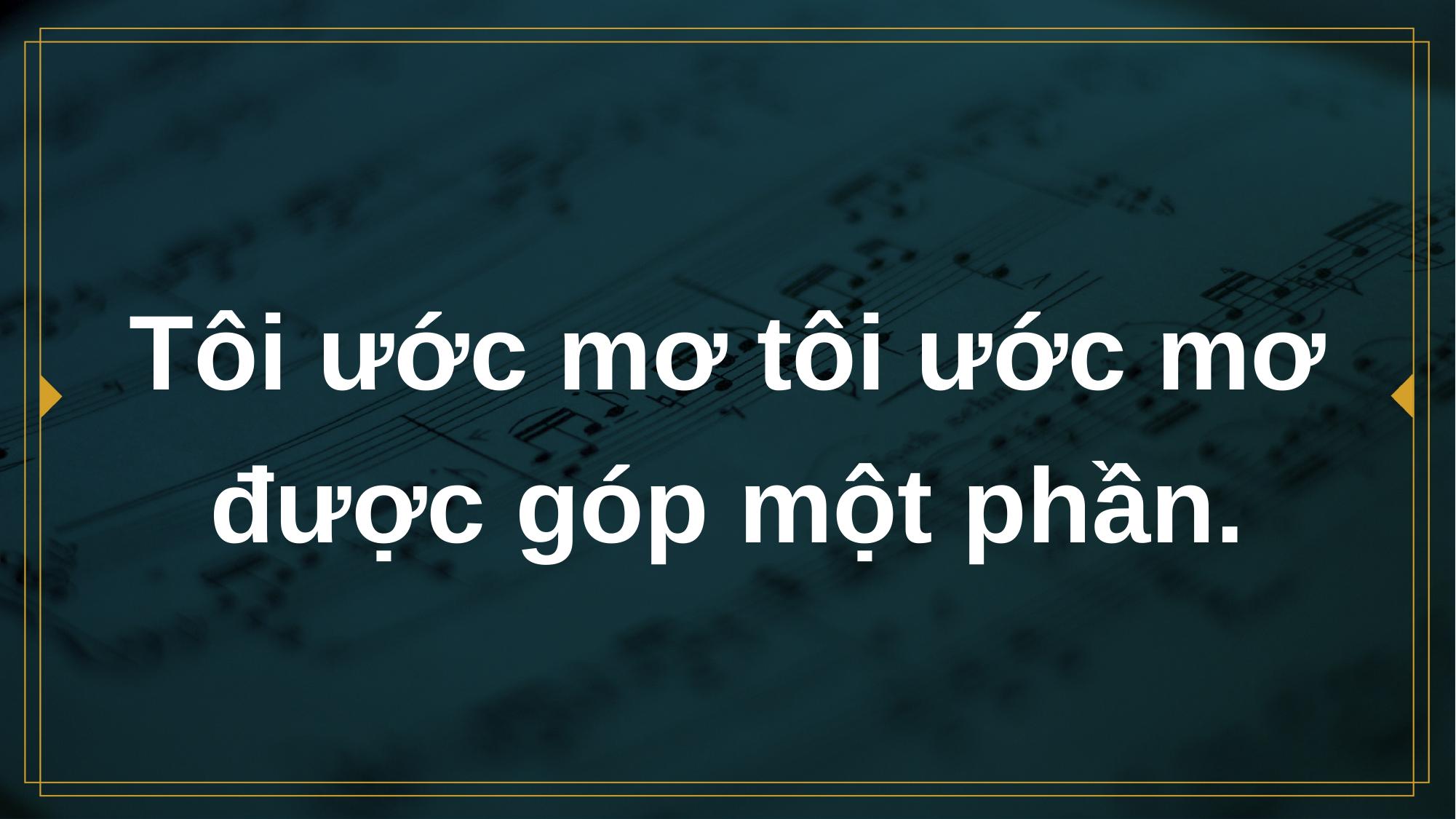

# Tôi ước mơ tôi ước mơ được góp một phần.